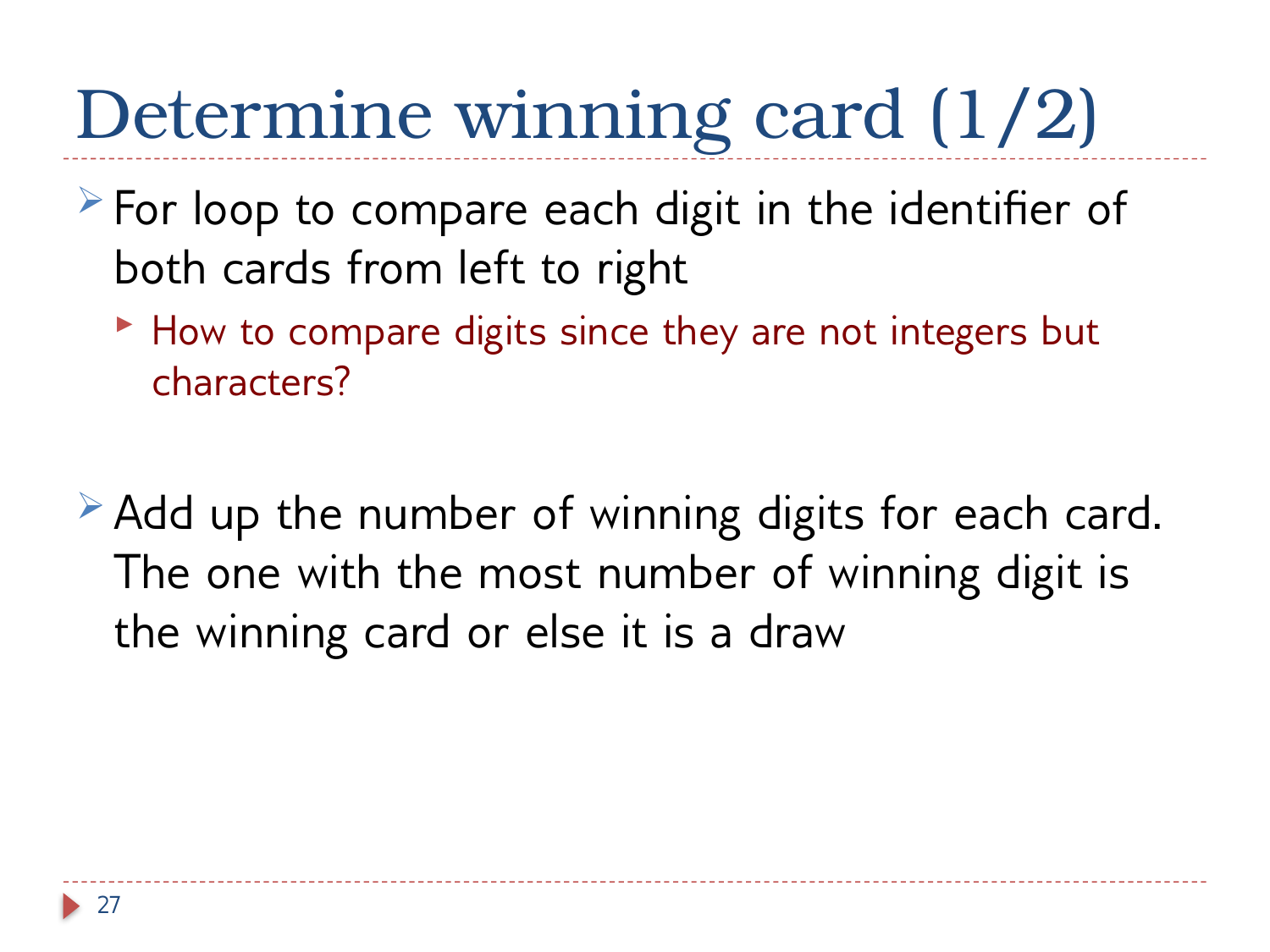

# Determine winning card (1/2)
For loop to compare each digit in the identifier of both cards from left to right
How to compare digits since they are not integers but characters?

Add up the number of winning digits for each card. The one with the most number of winning digit is the winning card or else it is a draw

27